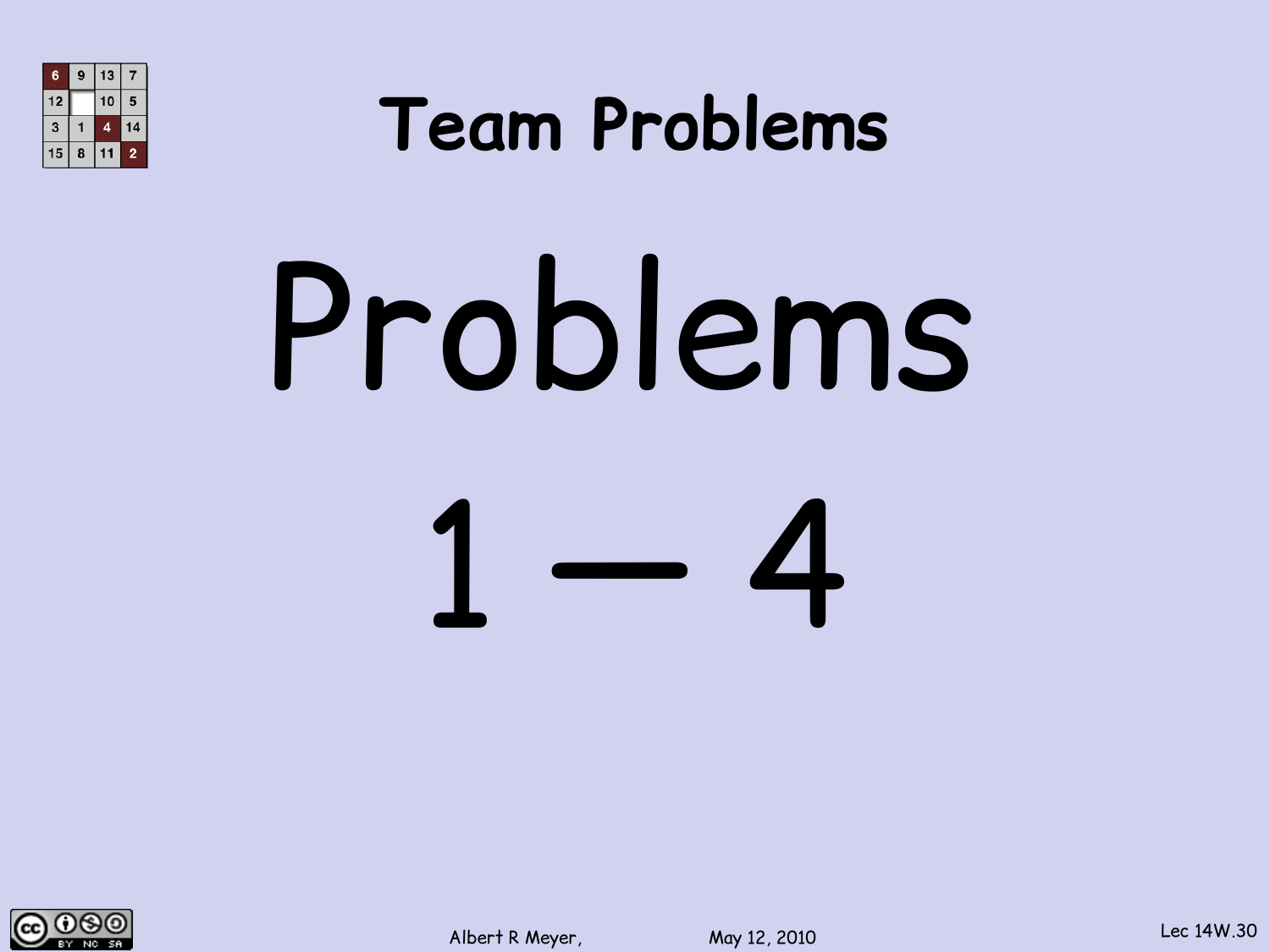

# Team Problems
Problems
1 — 4
Lec 14W.30

Albert R Meyer,                        May 12, 2010